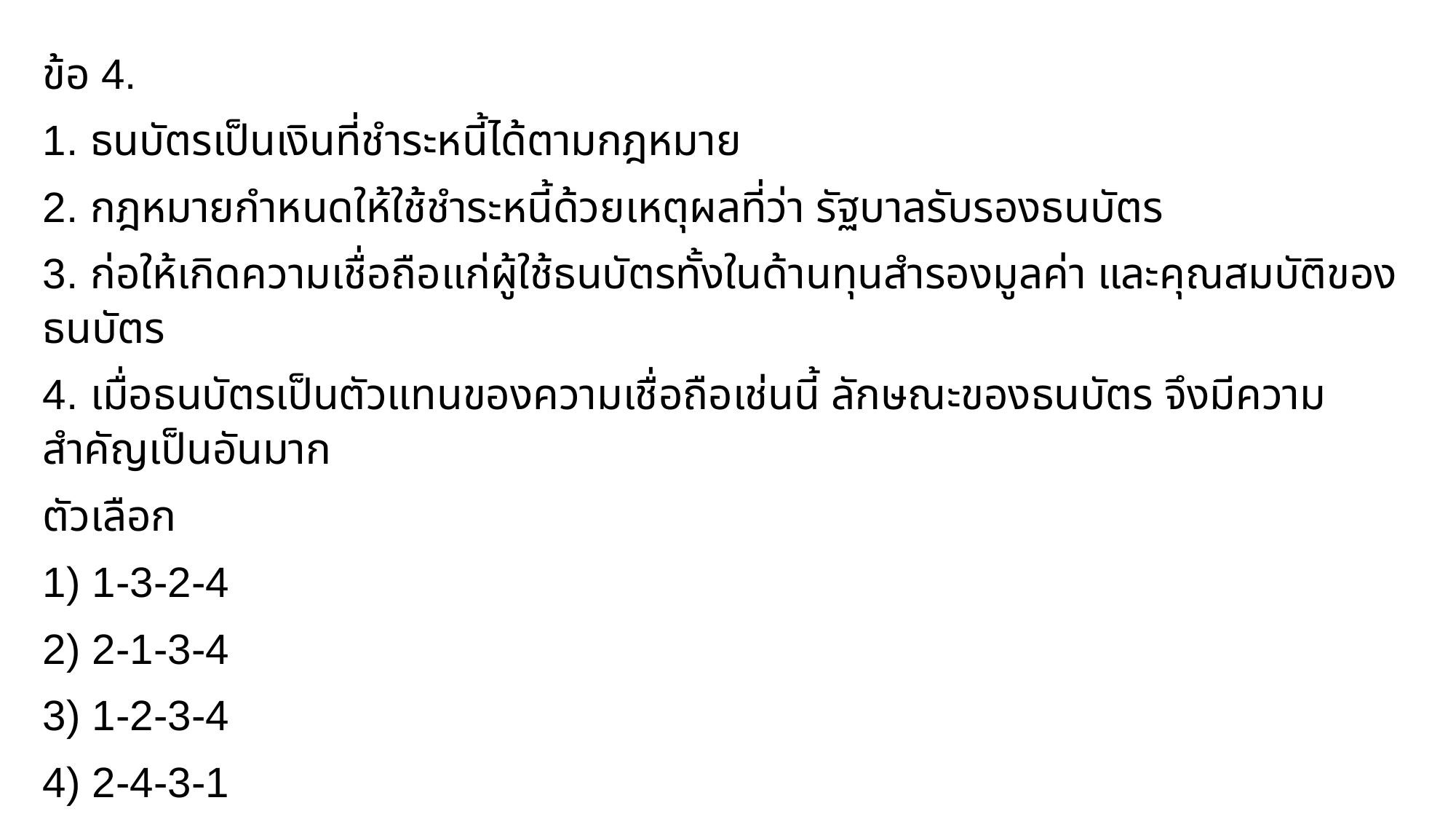

ข้อ 4.
1. ธนบัตรเป็นเงินที่ชําระหนี้ได้ตามกฎหมาย
2. กฎหมายกําหนดให้ใช้ชําระหนี้ด้วยเหตุผลที่ว่า รัฐบาลรับรองธนบัตร
3. ก่อให้เกิดความเชื่อถือแก่ผู้ใช้ธนบัตรทั้งในด้านทุนสํารองมูลค่า และคุณสมบัติของธนบัตร
4. เมื่อธนบัตรเป็นตัวแทนของความเชื่อถือเช่นนี้ ลักษณะของธนบัตร จึงมีความสำคัญเป็นอันมาก
ตัวเลือก
1) 1-3-2-4
2) 2-1-3-4
3) 1-2-3-4
4) 2-4-3-1